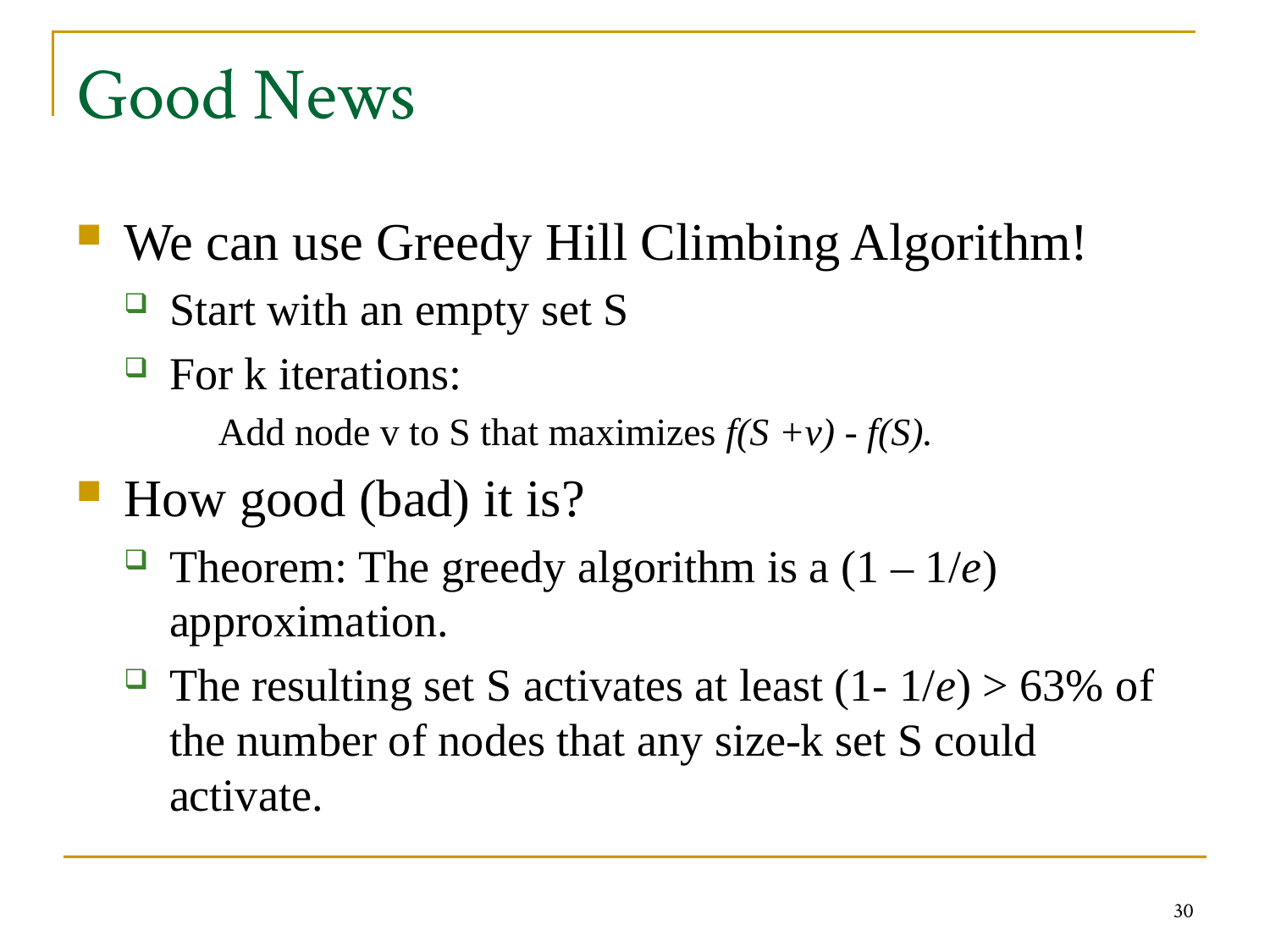

# Good News
We can use Greedy Hill Climbing Algorithm!
Start with an empty set S
For k iterations:
	Add node v to S that maximizes f(S +v) - f(S).
How good (bad) it is?
Theorem: The greedy algorithm is a (1 – 1/e) approximation.
The resulting set S activates at least (1- 1/e) > 63% of the number of nodes that any size-k set S could activate.
30